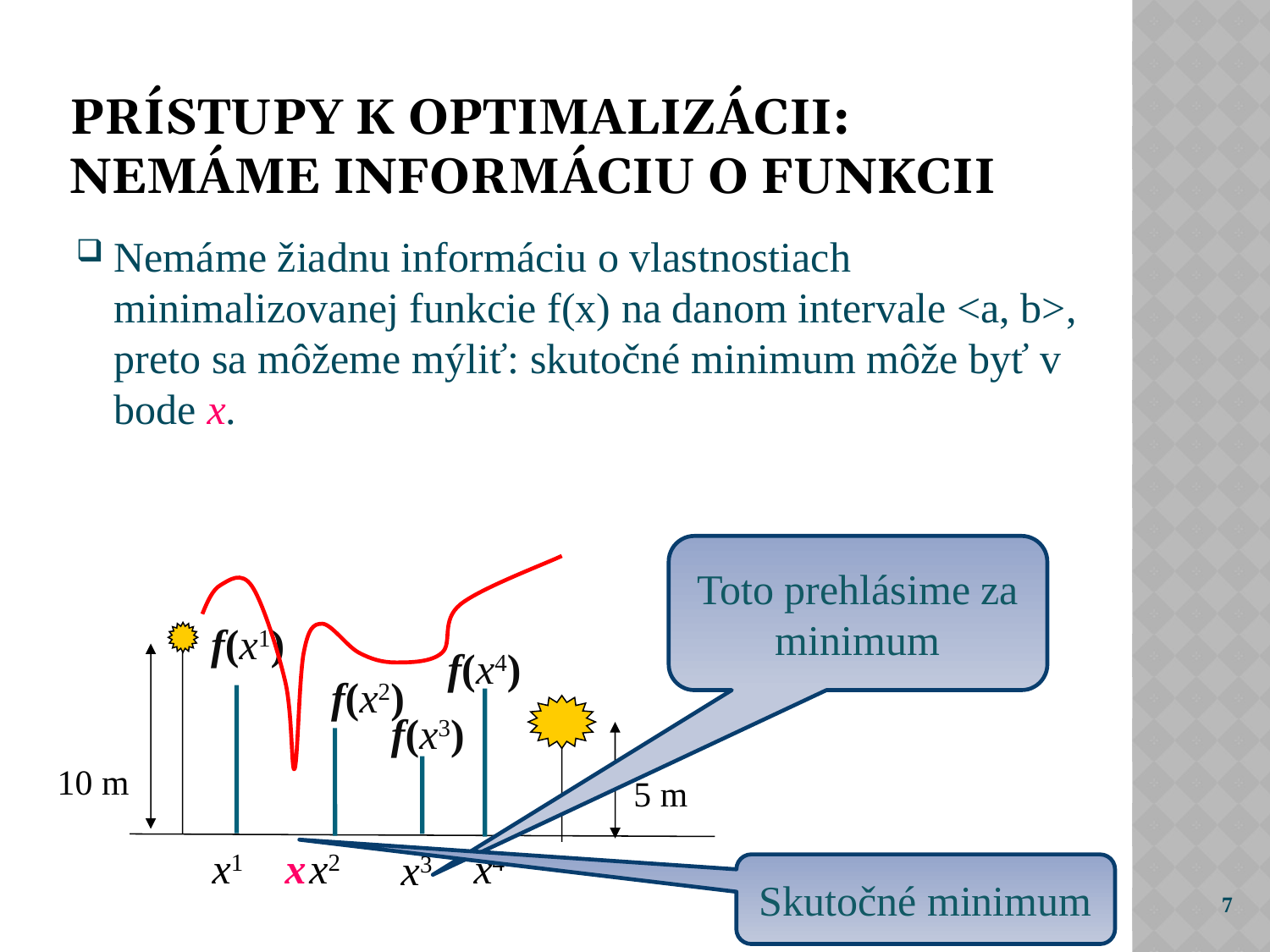

# Prístupy k optimalizácii: Nemáme informáciu o funkcii
Nemáme žiadnu informáciu o vlastnostiach minimalizovanej funkcie f(x) na danom intervale <a, b>, preto sa môžeme mýliť: skutočné minimum môže byť v bode x.
Toto prehlásime za minimum

x
f(x1)

x1

f(x4)

x4

f(x2)

x2

f(x3)

x3

10 m
5 m

Skutočné minimum
7